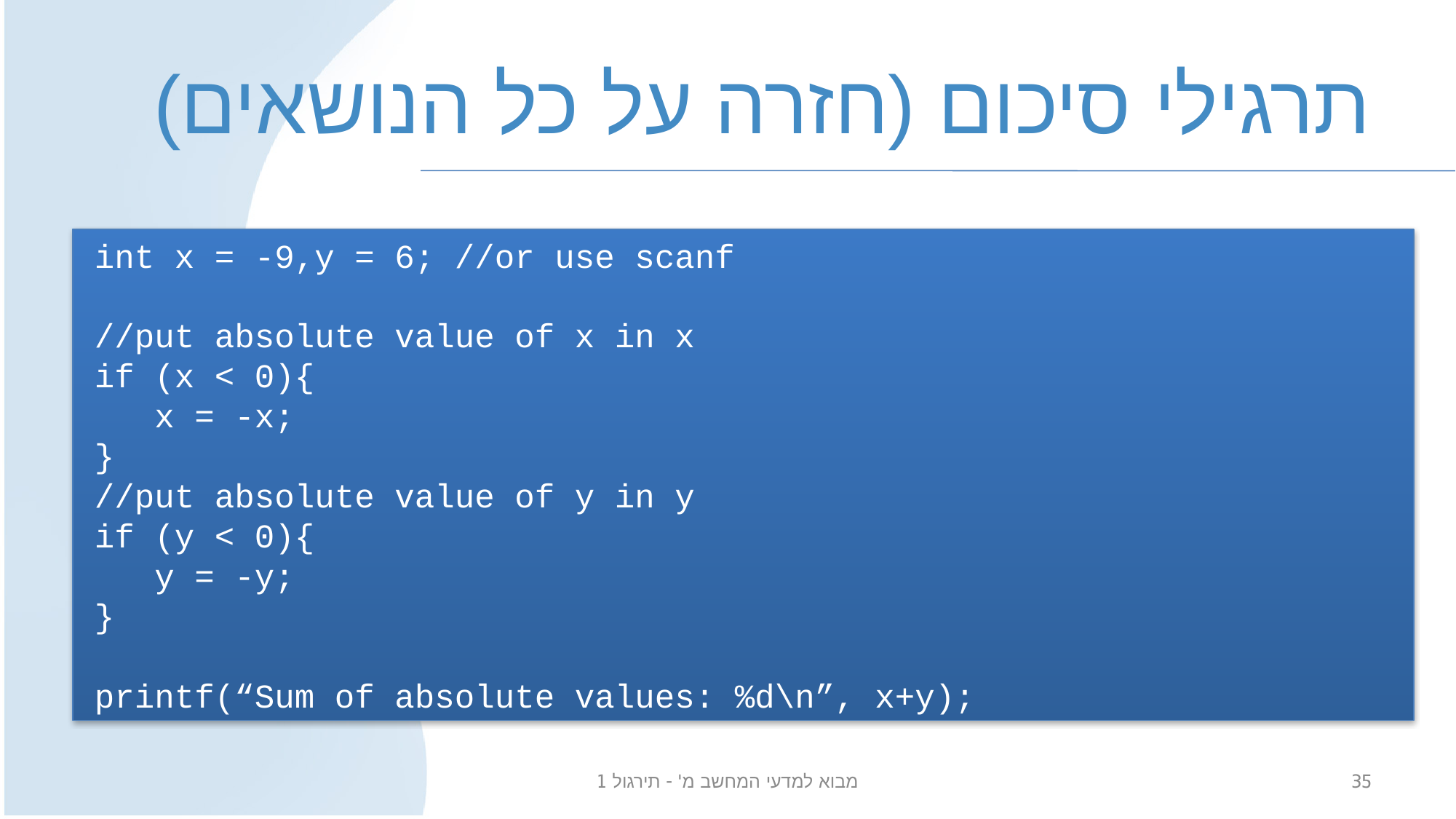

# תרגילי סיכום (חזרה על כל הנושאים)
int x = -9,y = 6; //or use scanf

//put absolute value of x in x
if (x < 0){
   x = -x;
}
//put absolute value of y in y
if (y < 0){
   y = -y;
}

printf(“Sum of absolute values: %d\n”, x+y);
מבוא למדעי המחשב מ' - תירגול 1
35